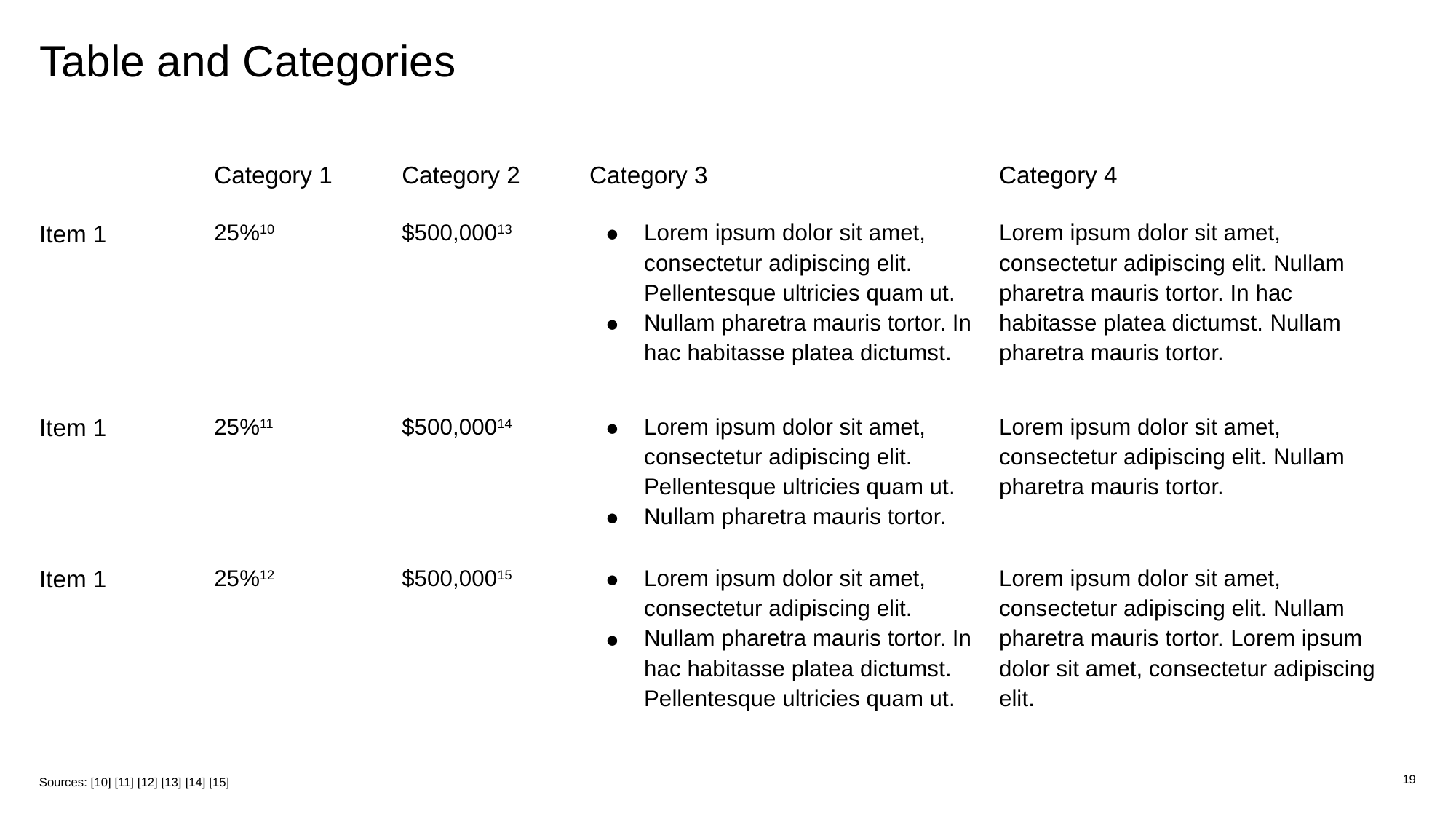

Table and Categories
Category 1
Category 2
Category 3
Category 4
Item 1
25%10
$500,00013
Lorem ipsum dolor sit amet, consectetur adipiscing elit. Pellentesque ultricies quam ut.
Nullam pharetra mauris tortor. In hac habitasse platea dictumst.
Lorem ipsum dolor sit amet, consectetur adipiscing elit. Nullam pharetra mauris tortor. In hac habitasse platea dictumst. Nullam pharetra mauris tortor.
Item 1
25%11
$500,00014
Lorem ipsum dolor sit amet, consectetur adipiscing elit. Pellentesque ultricies quam ut.
Nullam pharetra mauris tortor.
Lorem ipsum dolor sit amet, consectetur adipiscing elit. Nullam pharetra mauris tortor.
Item 1
25%12
$500,00015
Lorem ipsum dolor sit amet, consectetur adipiscing elit.
Nullam pharetra mauris tortor. In hac habitasse platea dictumst. Pellentesque ultricies quam ut.
Lorem ipsum dolor sit amet, consectetur adipiscing elit. Nullam pharetra mauris tortor. Lorem ipsum dolor sit amet, consectetur adipiscing elit.
Sources: [10] [11] [12] [13] [14] [15]
19